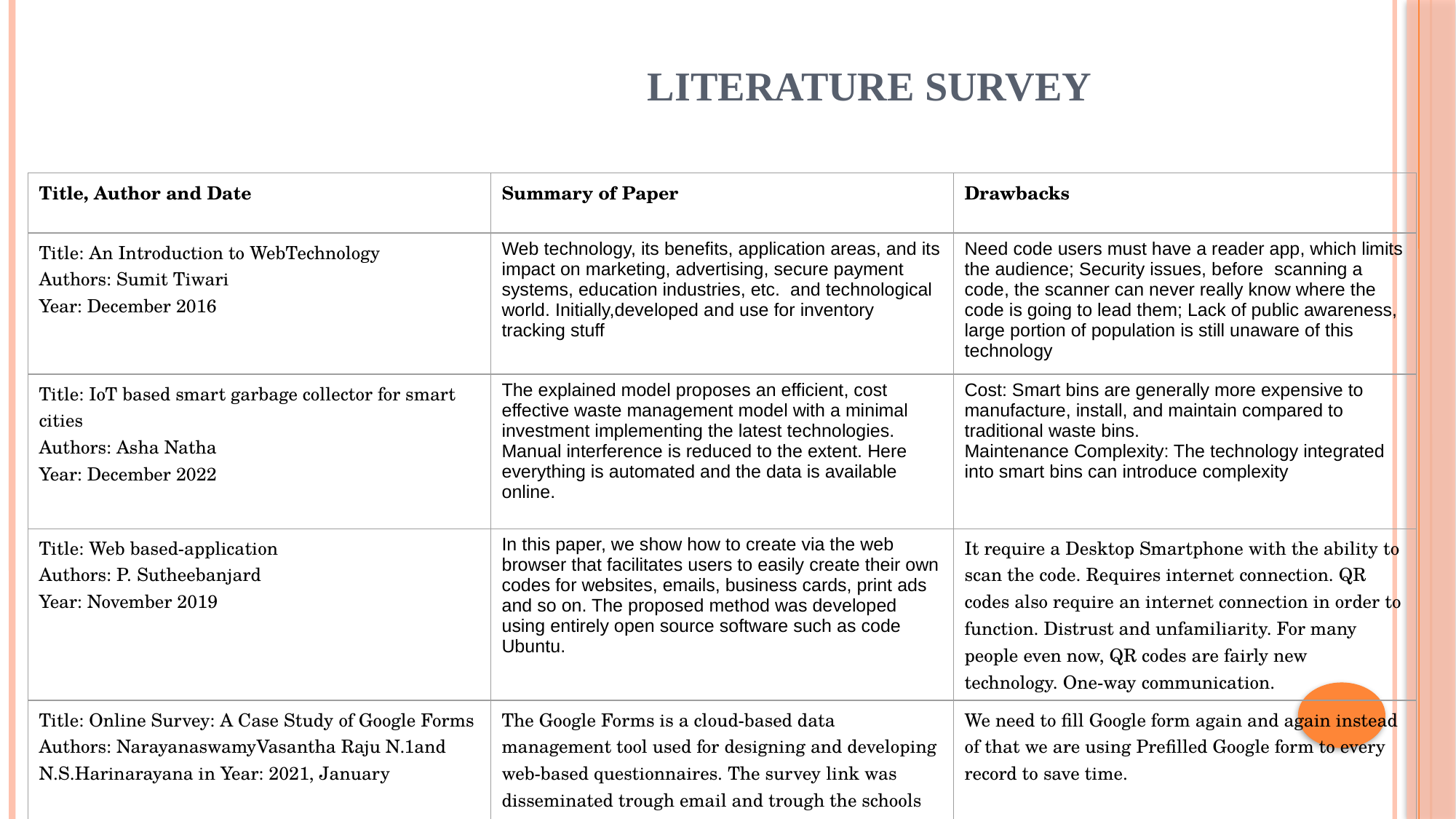

# Literature Survey
| Title, Author and Date | Summary of Paper | Drawbacks |
| --- | --- | --- |
| Title: An Introduction to WebTechnology Authors: Sumit Tiwari Year: December 2016 | Web technology, its benefits, application areas, and its impact on marketing, advertising, secure payment systems, education industries, etc. and technological world. Initially,developed and use for inventory tracking stuff | Need code users must have a reader app, which limits the audience; Security issues, before scanning a code, the scanner can never really know where the code is going to lead them; Lack of public awareness, large portion of population is still unaware of this technology |
| Title: IoT based smart garbage collector for smart cities Authors: Asha Natha Year: December 2022 | The explained model proposes an efficient, cost effective waste management model with a minimal investment implementing the latest technologies. Manual interference is reduced to the extent. Here everything is automated and the data is available online. | Cost: Smart bins are generally more expensive to manufacture, install, and maintain compared to traditional waste bins. Maintenance Complexity: The technology integrated into smart bins can introduce complexity |
| Title: Web based-application Authors: P. Sutheebanjard Year: November 2019 | In this paper, we show how to create via the web browser that facilitates users to easily create their own codes for websites, emails, business cards, print ads and so on. The proposed method was developed using entirely open source software such as code Ubuntu. | It require a Desktop Smartphone with the ability to scan the code. Requires internet connection. QR codes also require an internet connection in order to function. Distrust and unfamiliarity. For many people even now, QR codes are fairly new technology. One-way communication. |
| Title: Online Survey: A Case Study of Google Forms Authors: NarayanaswamyVasantha Raju N.1and N.S.Harinarayana in Year: 2021, January | The Google Forms is a cloud-based data management tool used for designing and developing web-based questionnaires. The survey link was disseminated trough email and trough the schools board. We have over 1200 responses in a spreadsheet, which are being organised &specialized in such data analysis. | We need to fill Google form again and again instead of that we are using Prefilled Google form to every record to save time. |